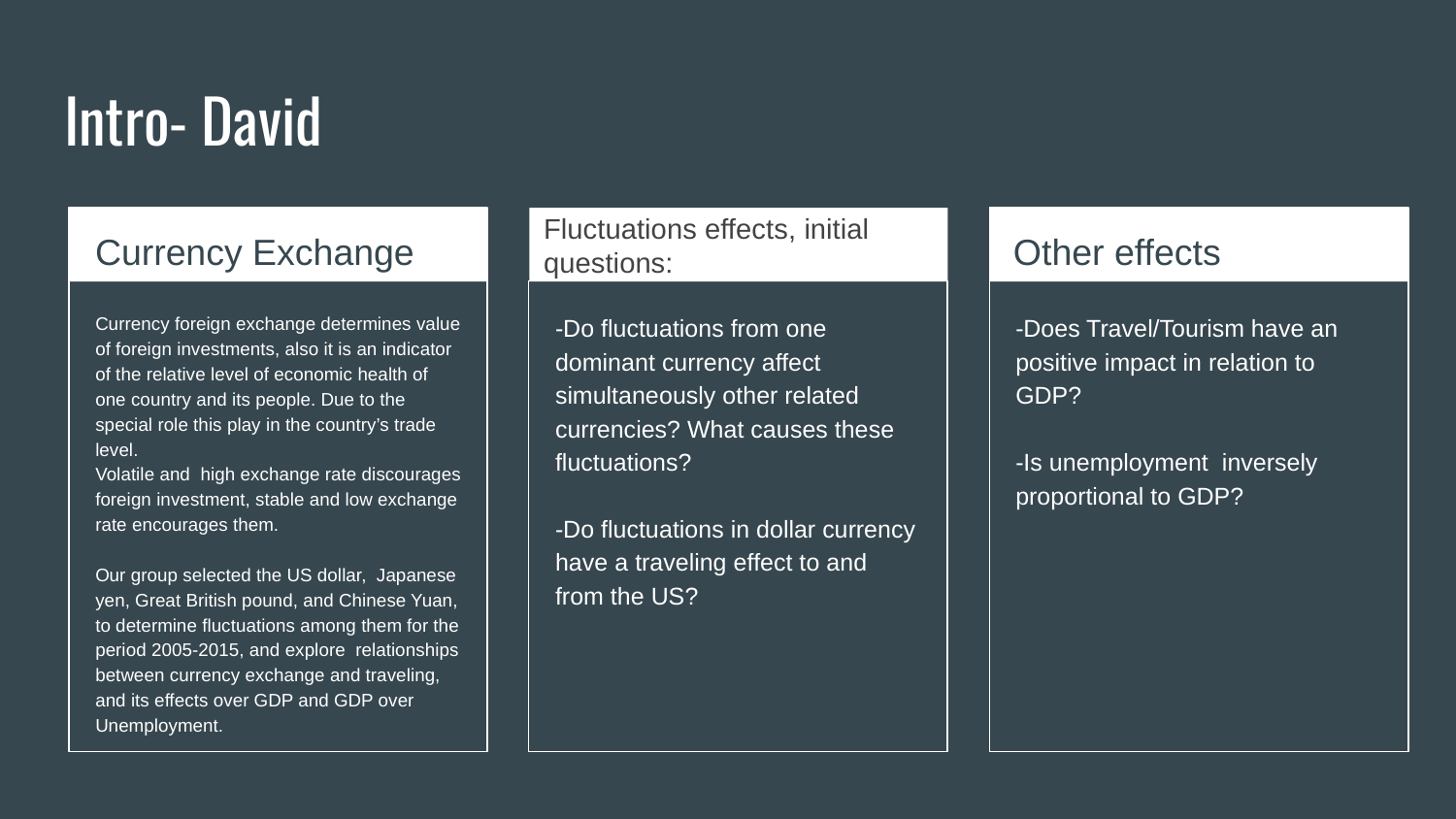

# Intro- David

Currency Exchange
Fluctuations effects, initial questions:
Initial

Other effects questions:
Currency foreign exchange determines value of foreign investments, also it is an indicator of the relative level of economic health of one country and its people. Due to the special role this play in the country’s trade level.
Volatile and  high exchange rate discourages foreign investment, stable and low exchange rate encourages them.

Our group selected the US dollar,  Japanese yen, Great British pound, and Chinese Yuan, to determine fluctuations among them for the period 2005-2015, and explore  relationships between currency exchange and traveling, and its effects over GDP and GDP over Unemployment.

-Do fluctuations from one dominant currency affect simultaneously other related currencies? What causes these fluctuations?

-Do fluctuations in dollar currency have a traveling effect to and from the US?

-Does Travel/Tourism have an positive impact in relation to GDP?

-Is unemployment  inversely proportional to GDP?